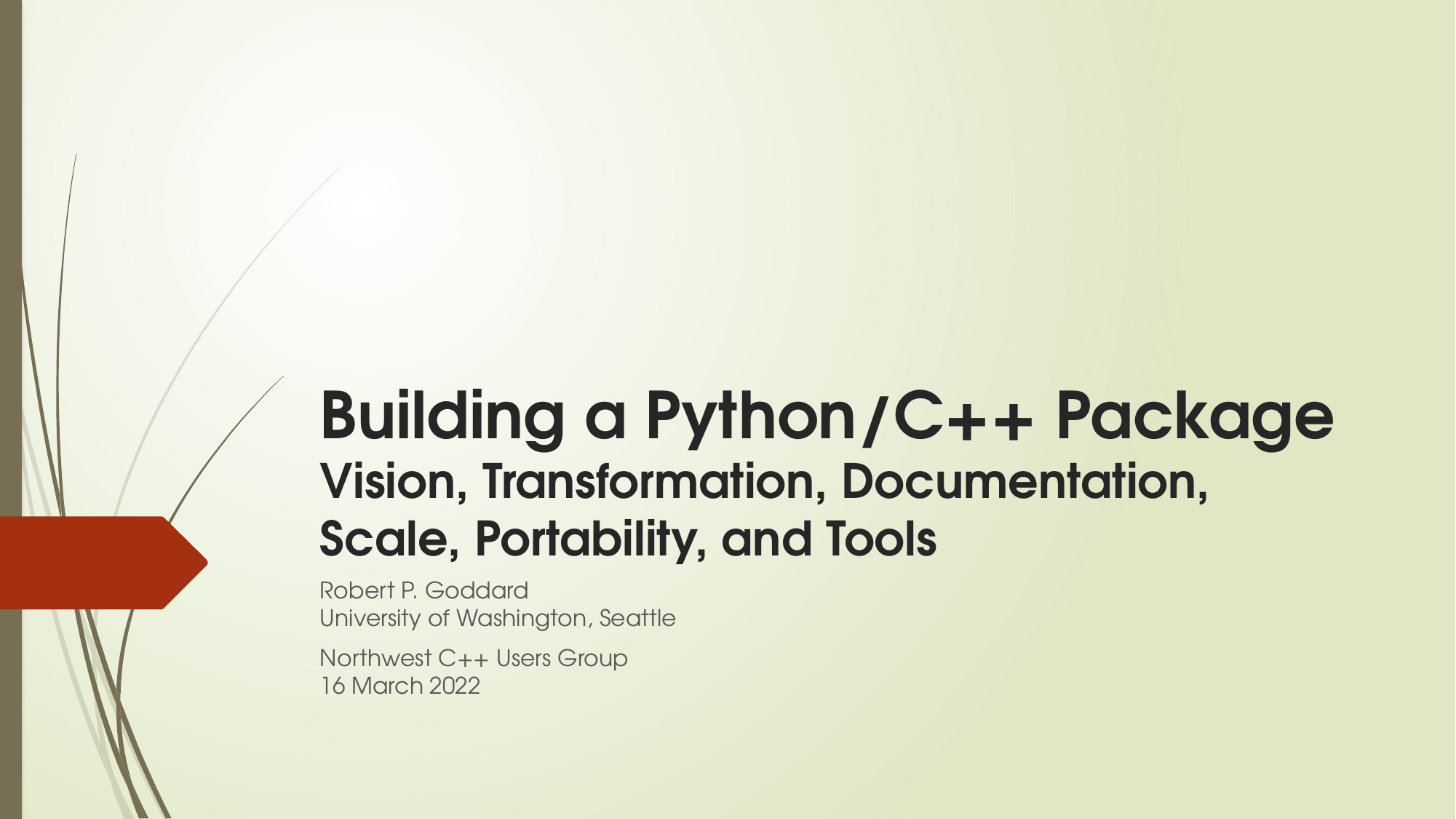

# Building a Python/C++ Package Vision, Transformation, Documentation, Scale, Portability, and Tools
Robert P. Goddard
University of Washington, Seattle
Northwest C++ Users Group
16 March 2022